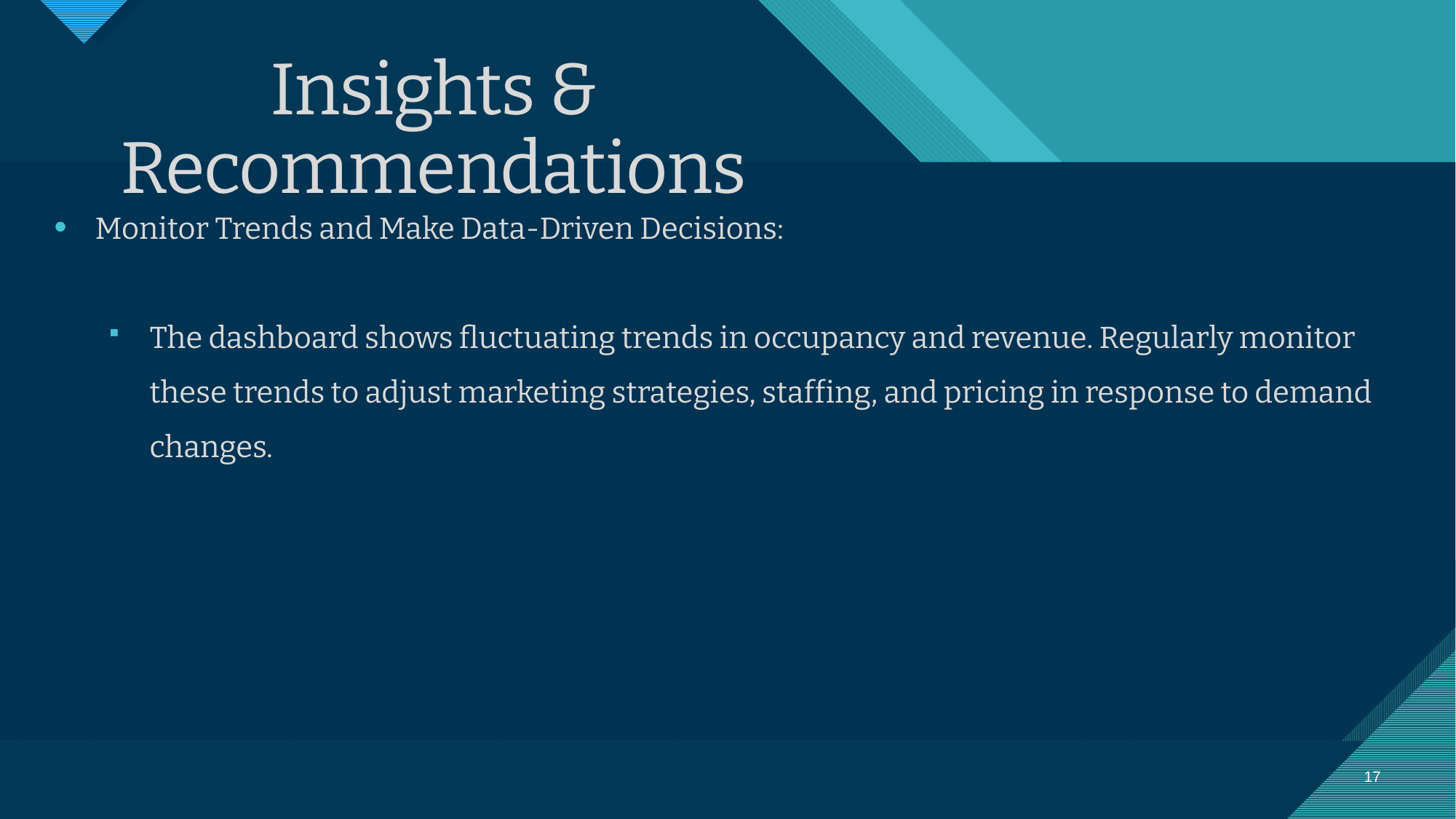

# Insights & Recommendations
Monitor Trends and Make Data-Driven Decisions:

The dashboard shows fluctuating trends in occupancy and revenue. Regularly monitor these trends to adjust marketing strategies, staffing, and pricing in response to demand changes.
17